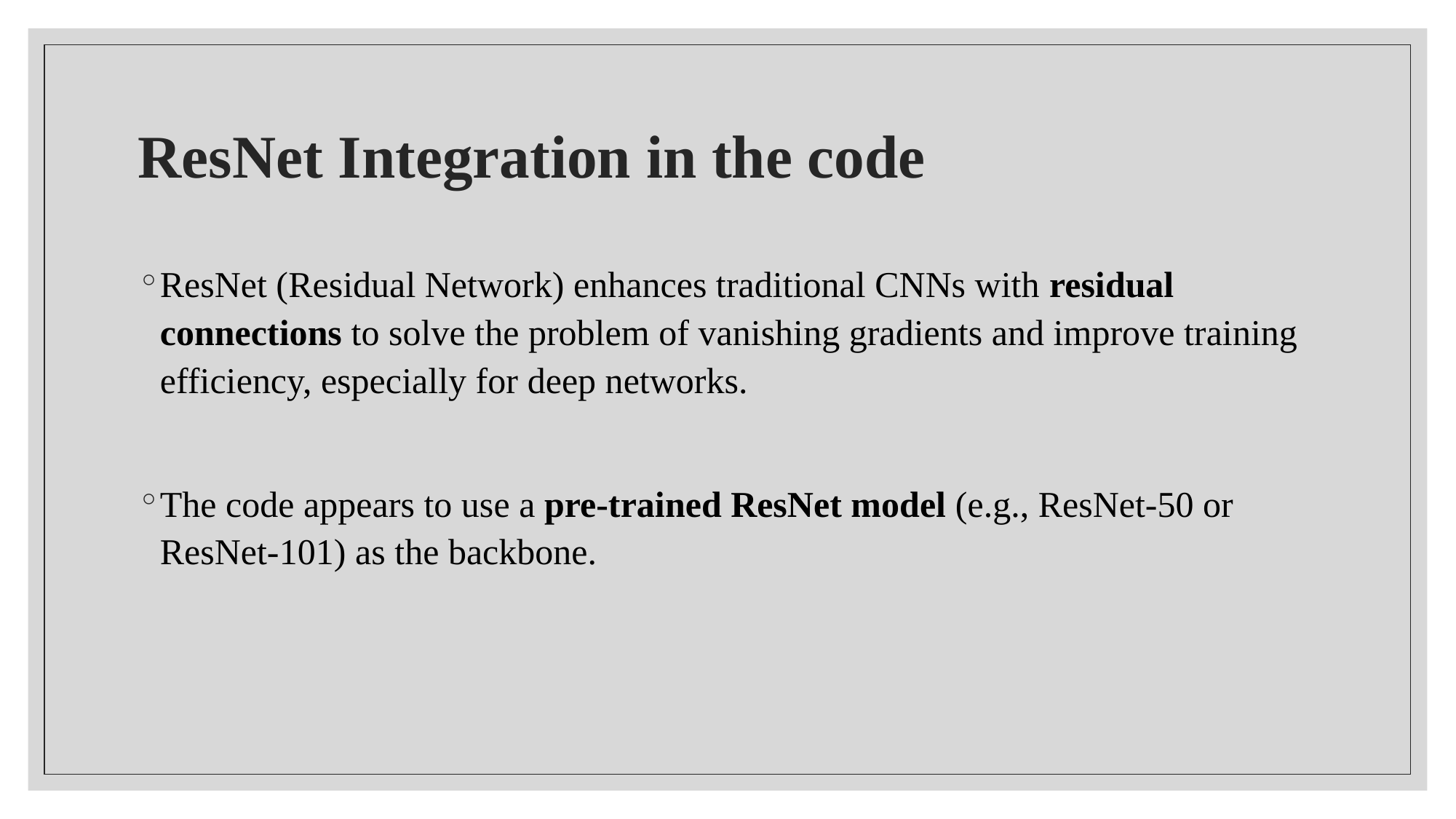

# ResNet Integration in the code
ResNet (Residual Network) enhances traditional CNNs with residual connections to solve the problem of vanishing gradients and improve training efficiency, especially for deep networks.

The code appears to use a pre-trained ResNet model (e.g., ResNet-50 or ResNet-101) as the backbone.